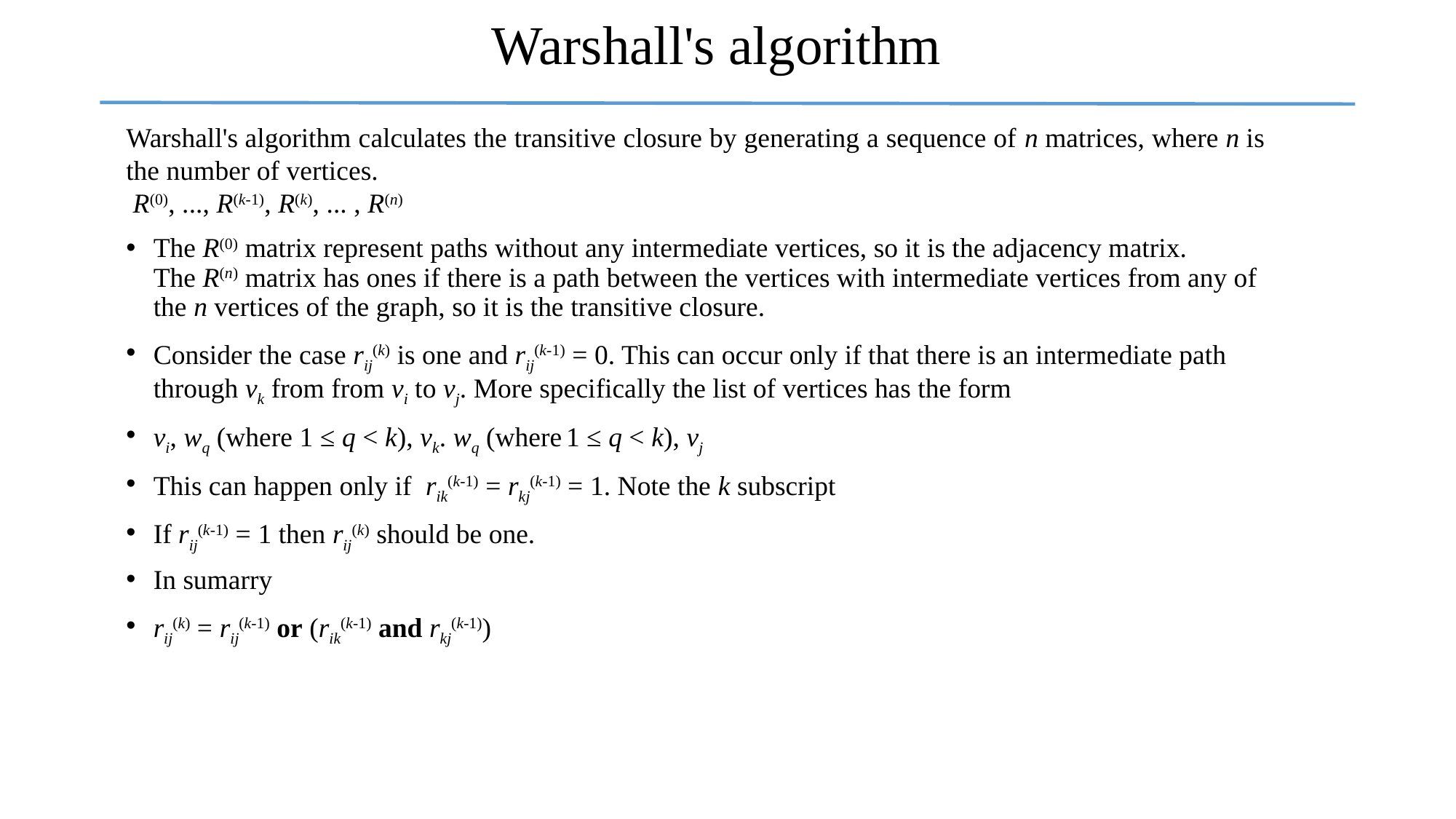

# Warshall's algorithm
Warshall's algorithm calculates the transitive closure by generating a sequence of n matrices, where n is the number of vertices.
 R(0), ..., R(k-1), R(k), ... , R(n)
The R(0) matrix represent paths without any intermediate vertices, so it is the adjacency matrix. The R(n) matrix has ones if there is a path between the vertices with intermediate vertices from any of the n vertices of the graph, so it is the transitive closure.
Consider the case rij(k) is one and rij(k-1) = 0. This can occur only if that there is an intermediate path through vk from from vi to vj. More specifically the list of vertices has the form
vi, wq (where 1 ≤ q < k), vk. wq (where 1 ≤ q < k), vj
This can happen only if  rik(k-1) = rkj(k-1) = 1. Note the k subscript
If rij(k-1) = 1 then rij(k) should be one.
In sumarry
rij(k) = rij(k-1) or (rik(k-1) and rkj(k-1))